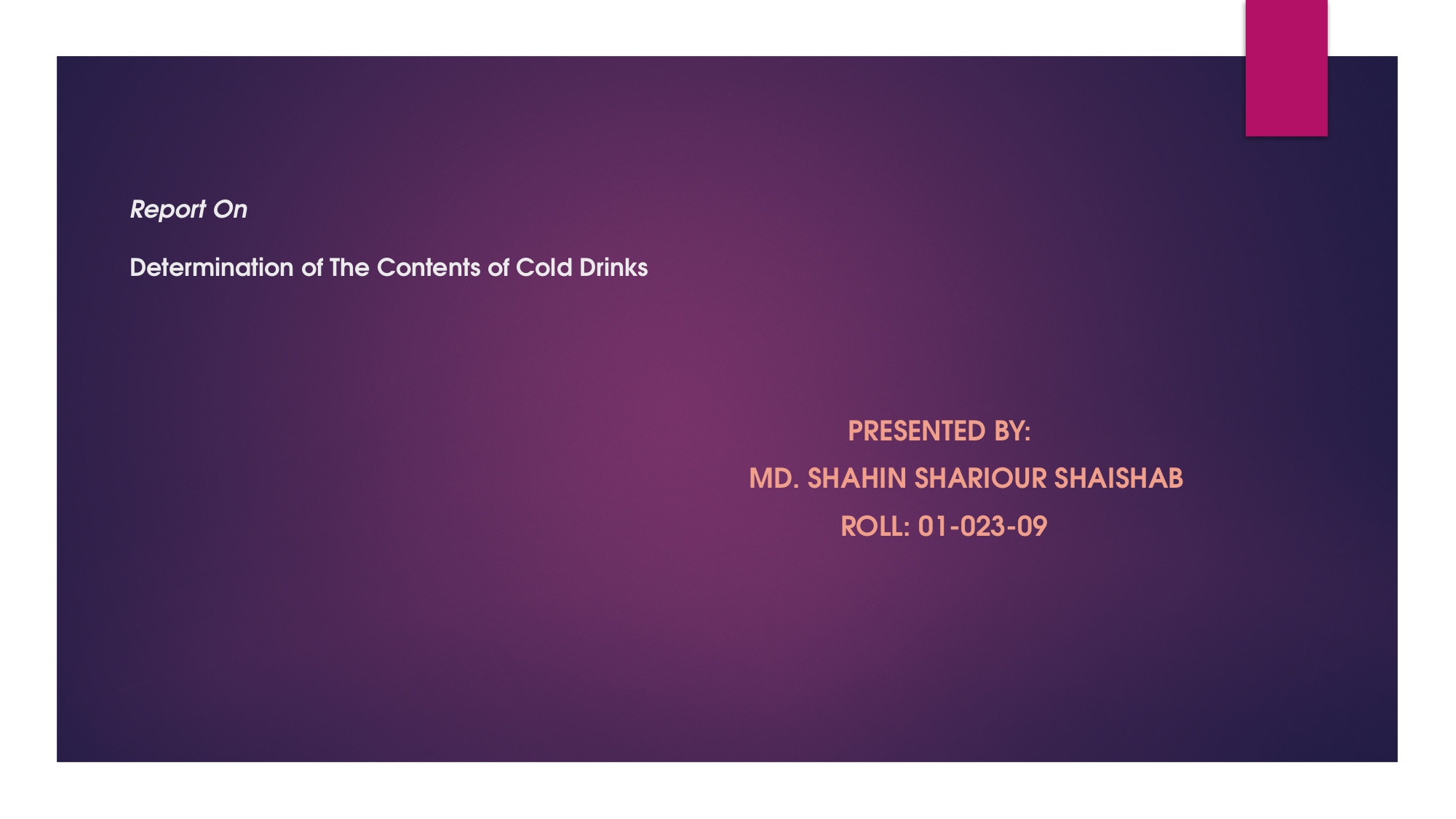

# Report On Determination of The Contents of Cold Drinks
                                                            PRESENTED By:
                                               Md. Shahin Shariour Shaishab
                                                           Roll: 01-023-09